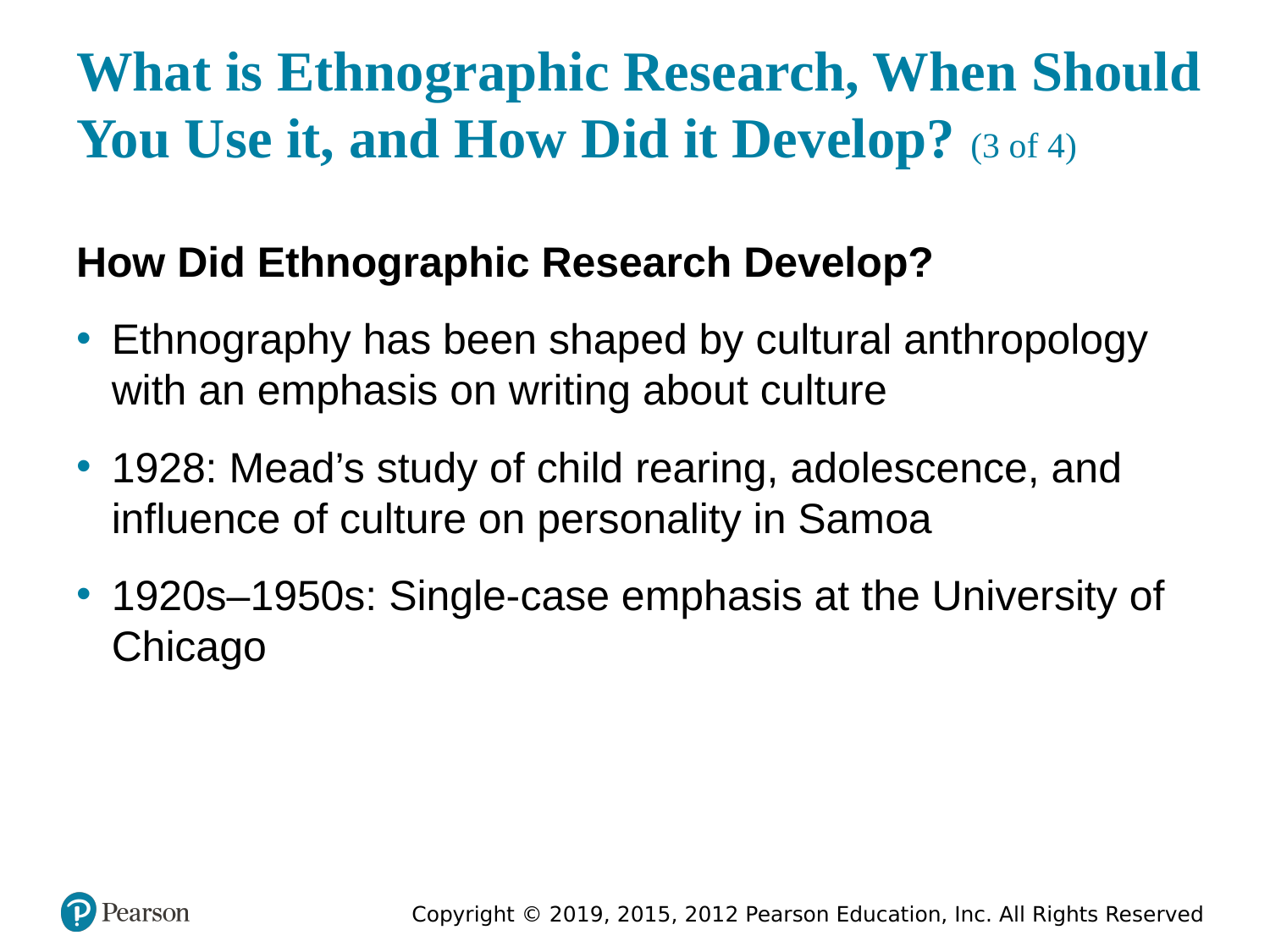

# What is Ethnographic Research, When Should You Use it, and How Did it Develop? (3 of 4)
How Did Ethnographic Research Develop?
Ethnography has been shaped by cultural anthropology with an emphasis on writing about culture
1928: Mead’s study of child rearing, adolescence, and influence of culture on personality in Samoa
1920s–1950s: Single-case emphasis at the University of Chicago